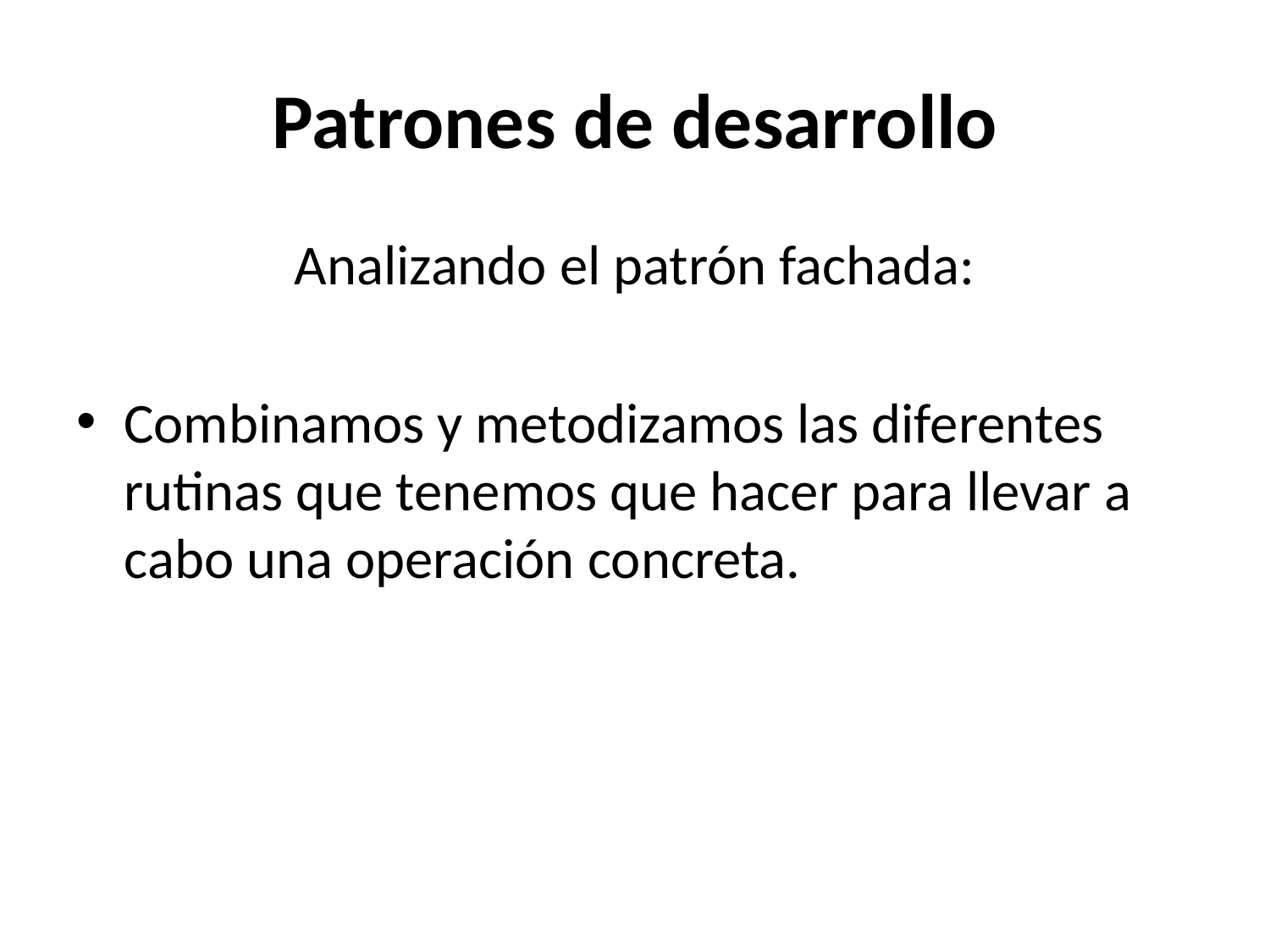

# Patrones de desarrollo
Analizando el patrón fachada:

Combinamos y metodizamos las diferentes rutinas que tenemos que hacer para llevar a cabo una operación concreta.